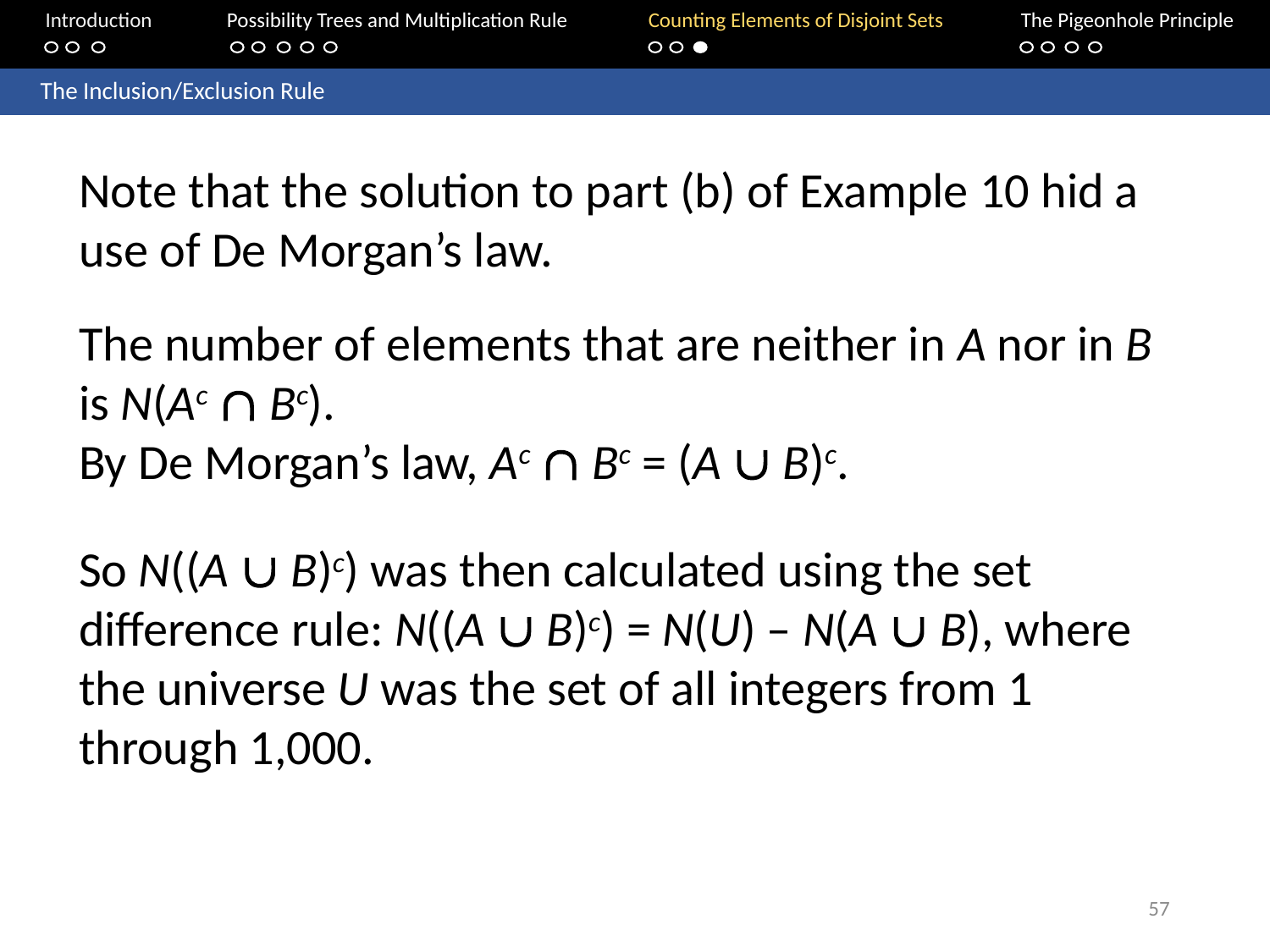

Introduction	Possibility Trees and Multiplication Rule	Counting Elements of Disjoint Sets		The Pigeonhole Principle

	The Inclusion/Exclusion Rule
Note that the solution to part (b) of Example 10 hid a use of De Morgan’s law.
The number of elements that are neither in A nor in B is N(Ac ∩ Bc).
By De Morgan’s law, Ac ∩ Bc = (A ∪ B)c.
So N((A ∪ B)c) was then calculated using the set difference rule: N((A ∪ B)c) = N(U) – N(A ∪ B), where the universe U was the set of all integers from 1 through 1,000.
57